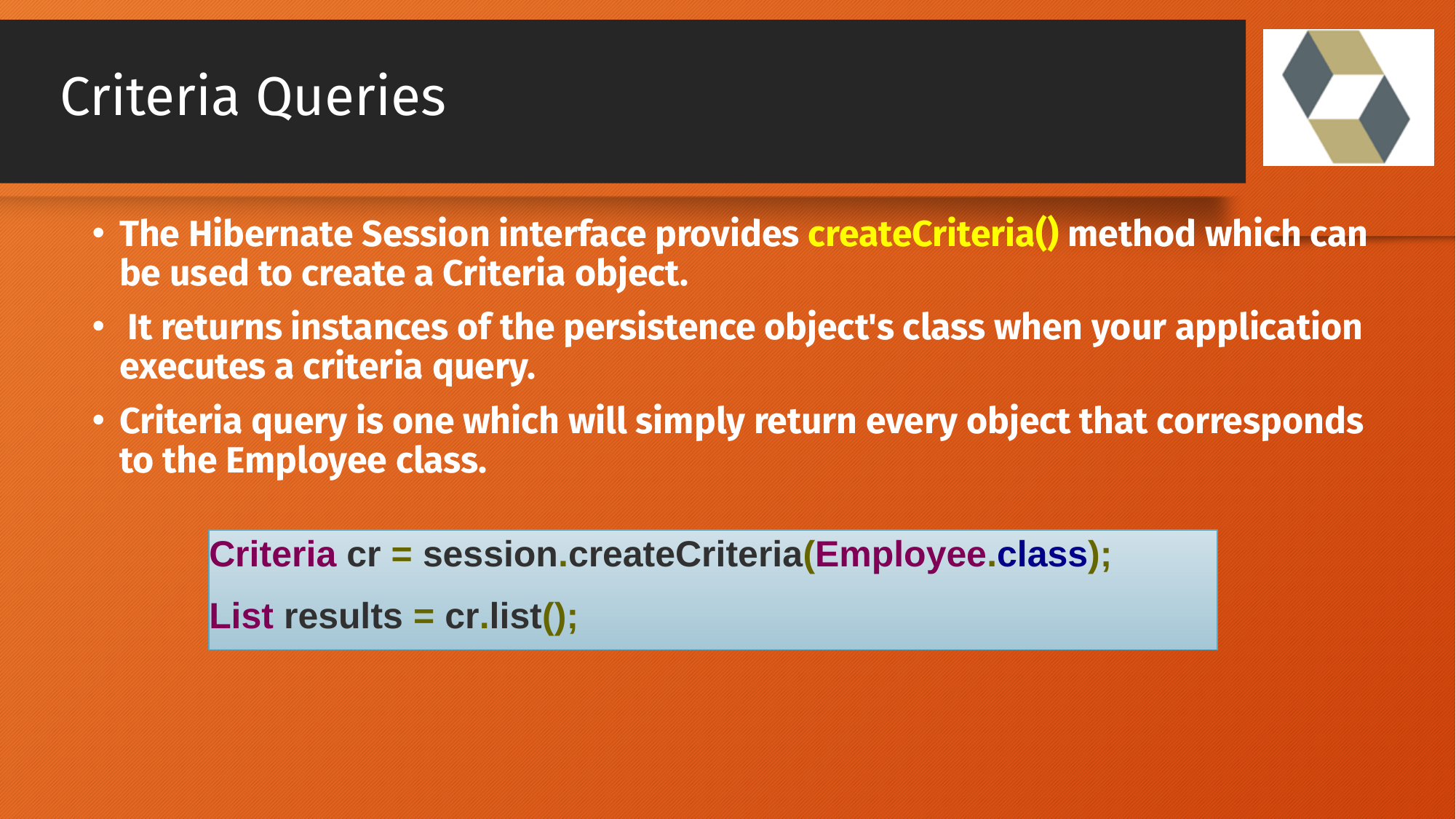

# Criteria Queries
The Hibernate Session interface provides createCriteria() method which can be used to create a Criteria object.
 It returns instances of the persistence object's class when your application executes a criteria query.
Criteria query is one which will simply return every object that corresponds to the Employee class.

Criteria cr = session.createCriteria(Employee.class);
List results = cr.list();